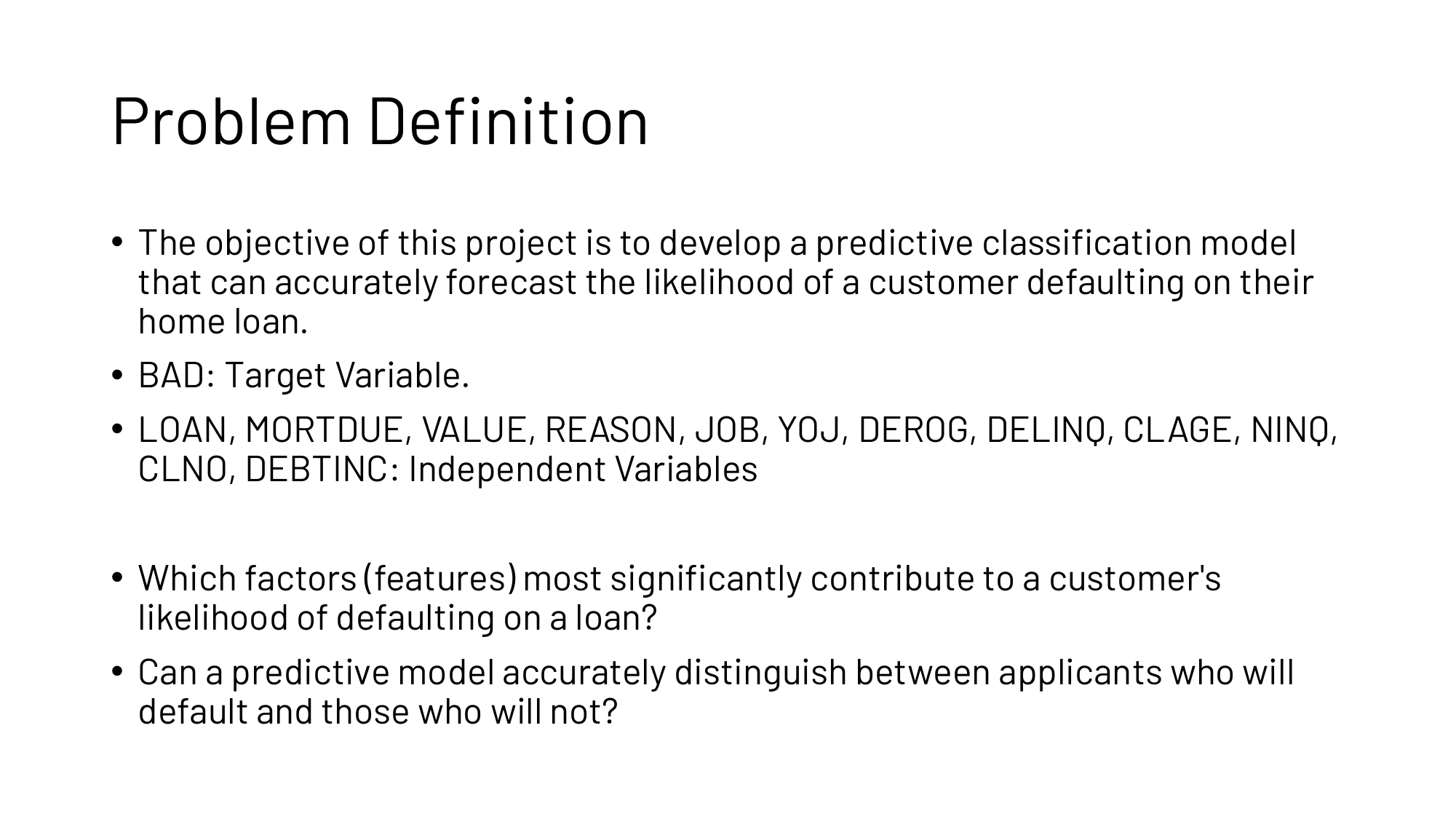

# Problem Definition
The objective of this project is to develop a predictive classification model that can accurately forecast the likelihood of a customer defaulting on their home loan.
BAD: Target Variable.
LOAN, MORTDUE, VALUE, REASON, JOB, YOJ, DEROG, DELINQ, CLAGE, NINQ, CLNO, DEBTINC: Independent Variables

Which factors (features) most significantly contribute to a customer's likelihood of defaulting on a loan?
Can a predictive model accurately distinguish between applicants who will default and those who will not?